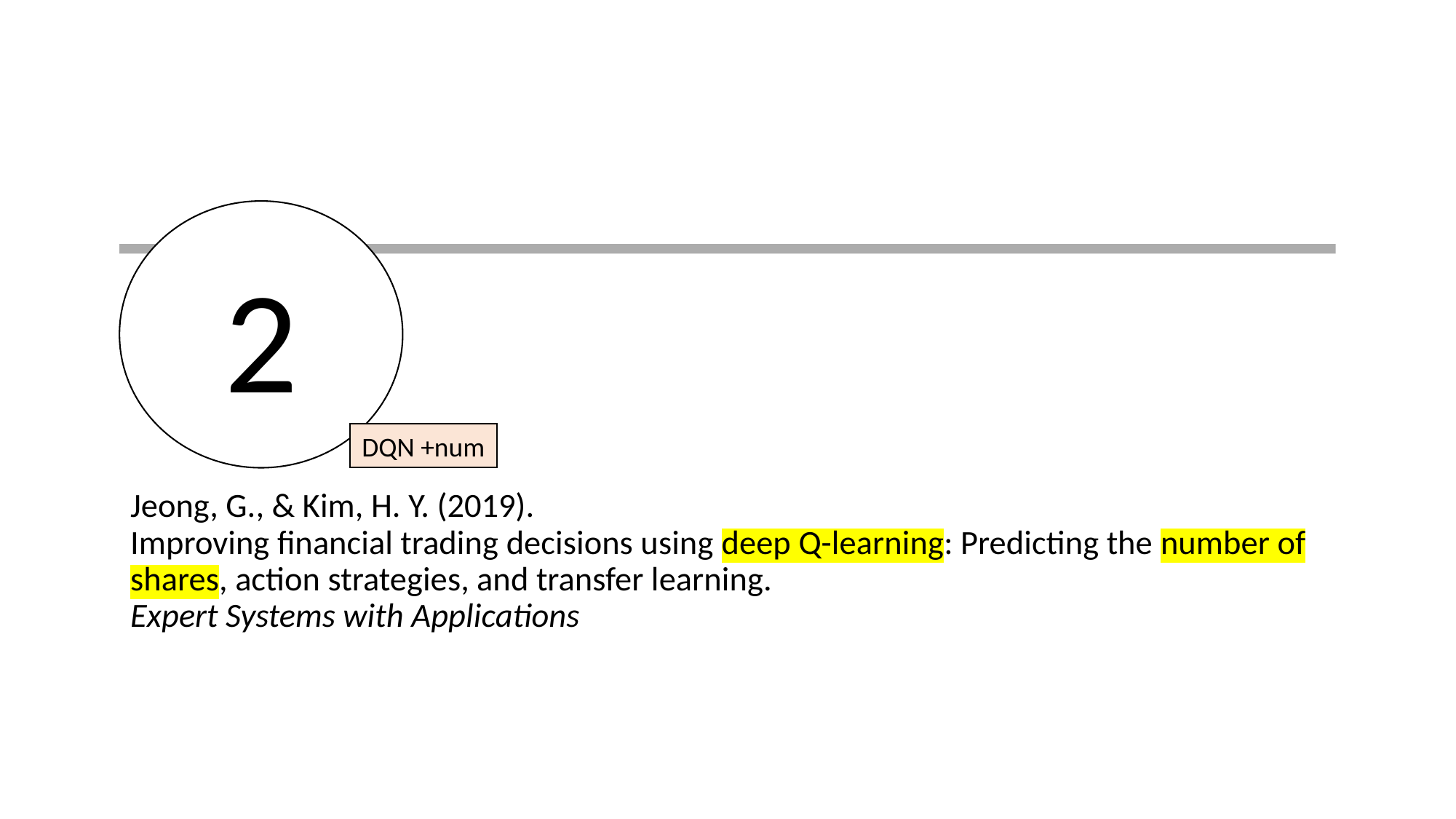

2

DQN +num
# Jeong, G., & Kim, H. Y. (2019). Improving financial trading decisions using deep Q-learning: Predicting the number of shares, action strategies, and transfer learning. Expert Systems with Applications